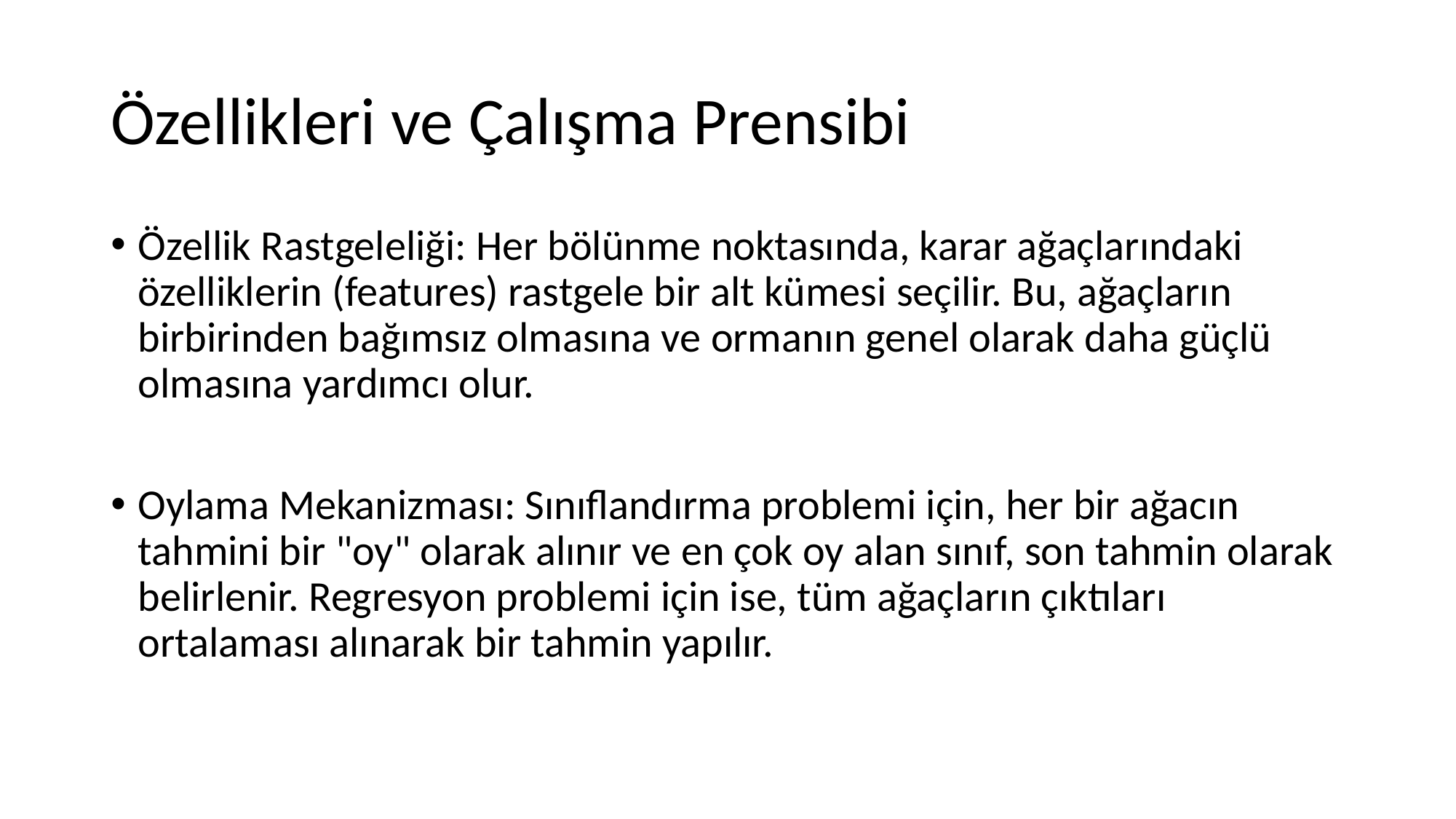

# Özellikleri ve Çalışma Prensibi
Özellik Rastgeleliği: Her bölünme noktasında, karar ağaçlarındaki özelliklerin (features) rastgele bir alt kümesi seçilir. Bu, ağaçların birbirinden bağımsız olmasına ve ormanın genel olarak daha güçlü olmasına yardımcı olur.

Oylama Mekanizması: Sınıflandırma problemi için, her bir ağacın tahmini bir "oy" olarak alınır ve en çok oy alan sınıf, son tahmin olarak belirlenir. Regresyon problemi için ise, tüm ağaçların çıktıları ortalaması alınarak bir tahmin yapılır.